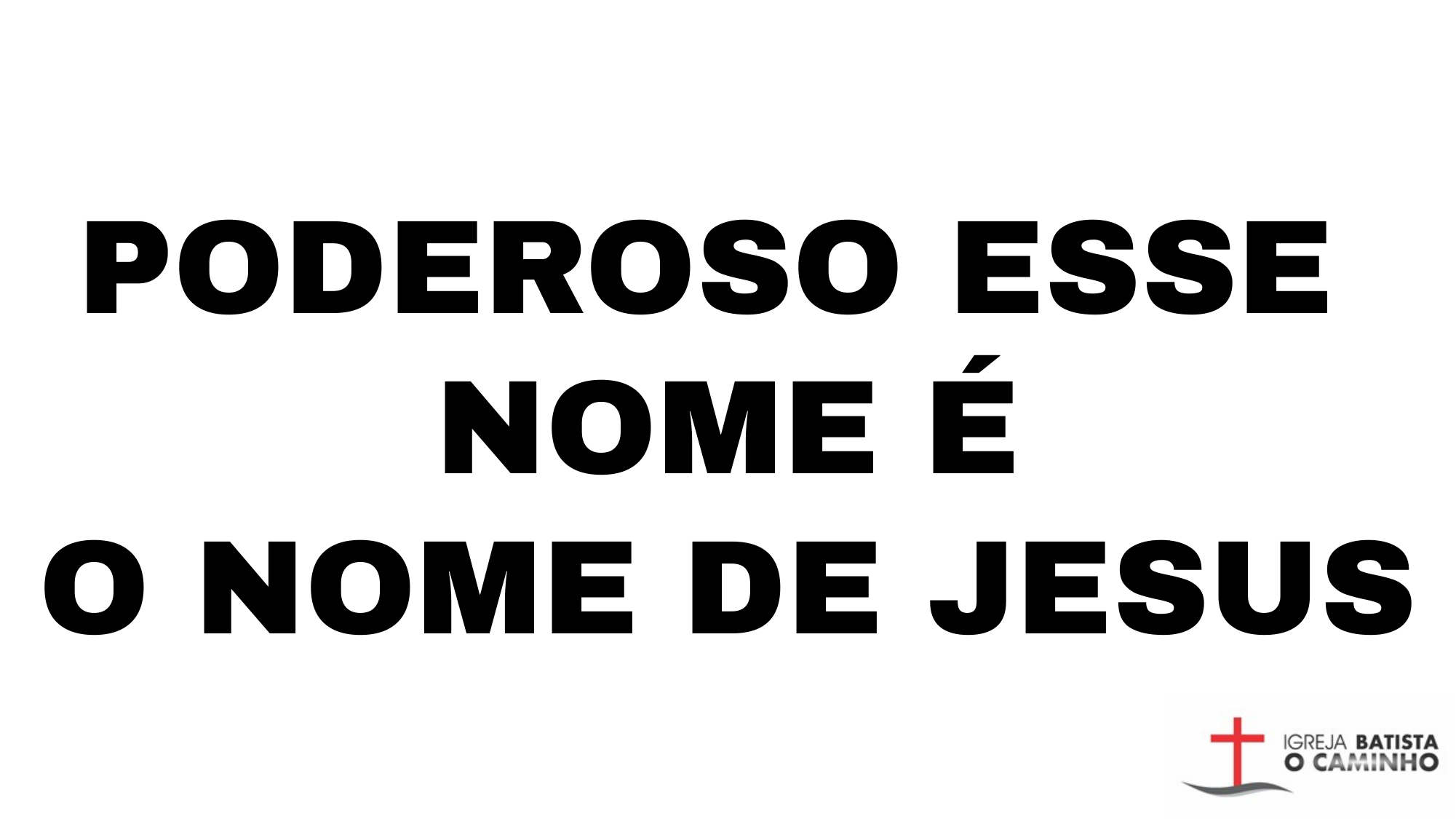

PODEROSO ESSE
NOME É
O NOME DE JESUS